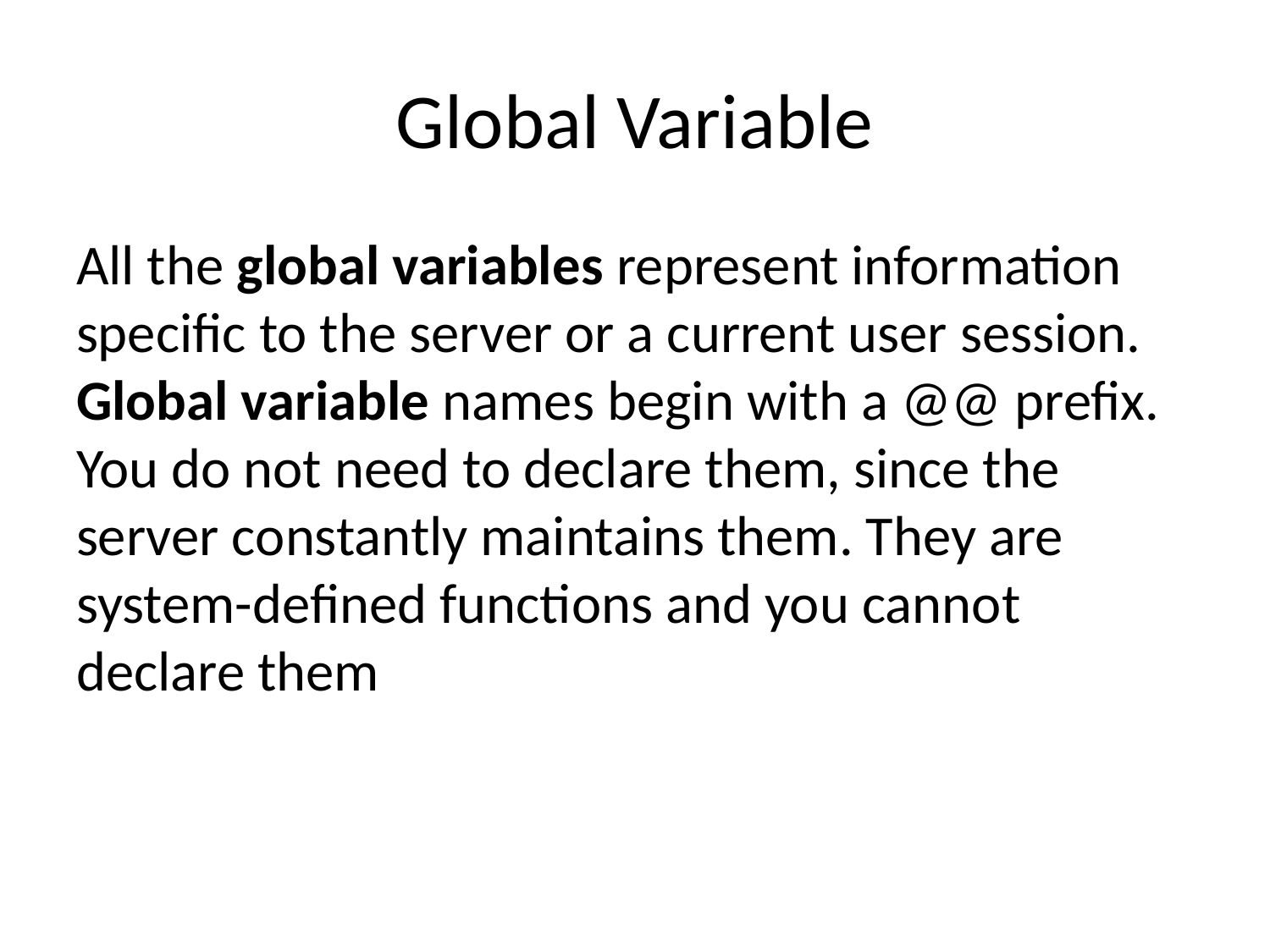

# Global Variable
All the global variables represent information specific to the server or a current user session. Global variable names begin with a @@ prefix. You do not need to declare them, since the server constantly maintains them. They are system-defined functions and you cannot declare them